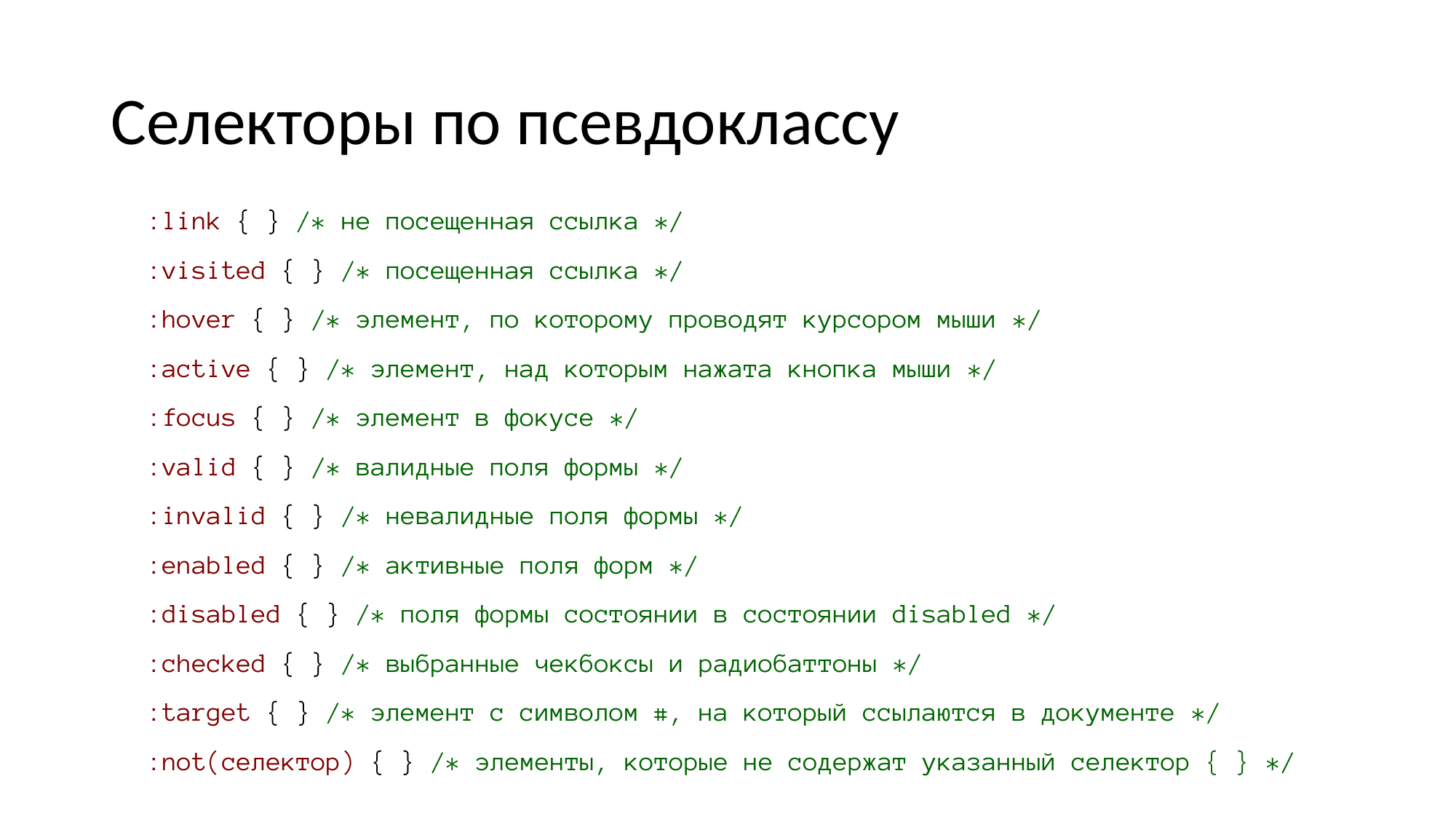

# Селекторы по псевдоклассу
:link { } /* не посещенная ссылка */
:visited { } /* посещенная ссылка */
:hover { } /* элемент, по которому проводят курсором мыши */
:active { } /* элемент, над которым нажата кнопка мыши */
:focus { } /* элемент в фокусе */
:valid { } /* валидные поля формы */
:invalid { } /* невалидные поля формы */
:enabled { } /* активные поля форм */
:disabled { } /* поля формы состоянии в состоянии disabled */
:checked { } /* выбранные чекбоксы и радиобаттоны */
:target { } /* элемент с символом #, на который ссылаются в документе */
:not(селектор) { } /* элементы, которые не содержат указанный селектор { } */